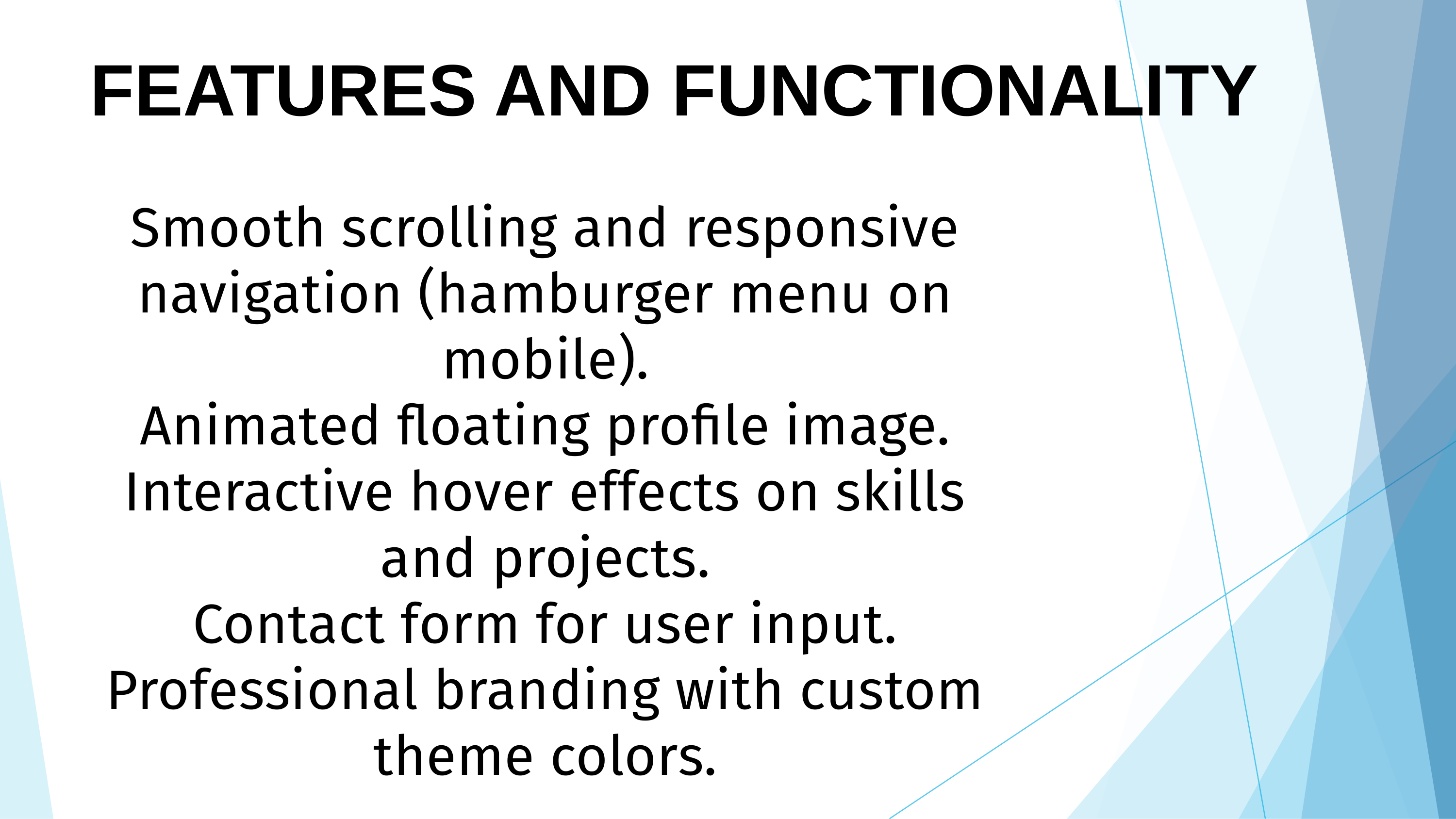

FEATURES AND FUNCTIONALITY
Smooth scrolling and responsive navigation (hamburger menu on mobile).
Animated floating profile image.
Interactive hover effects on skills and projects.
Contact form for user input.
Professional branding with custom theme colors.